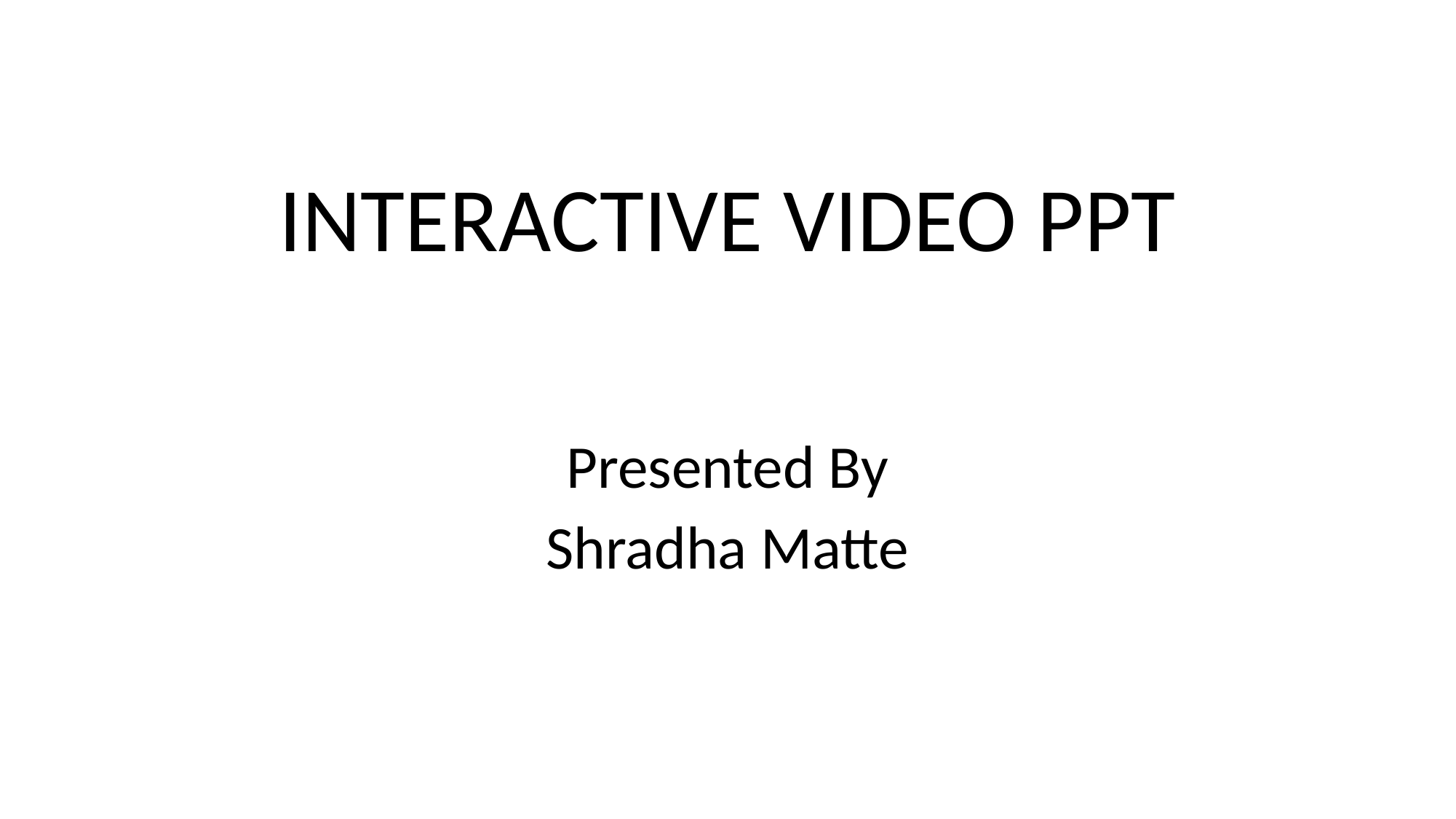

# INTERACTIVE VIDEO PPT
Presented By
Shradha Matte